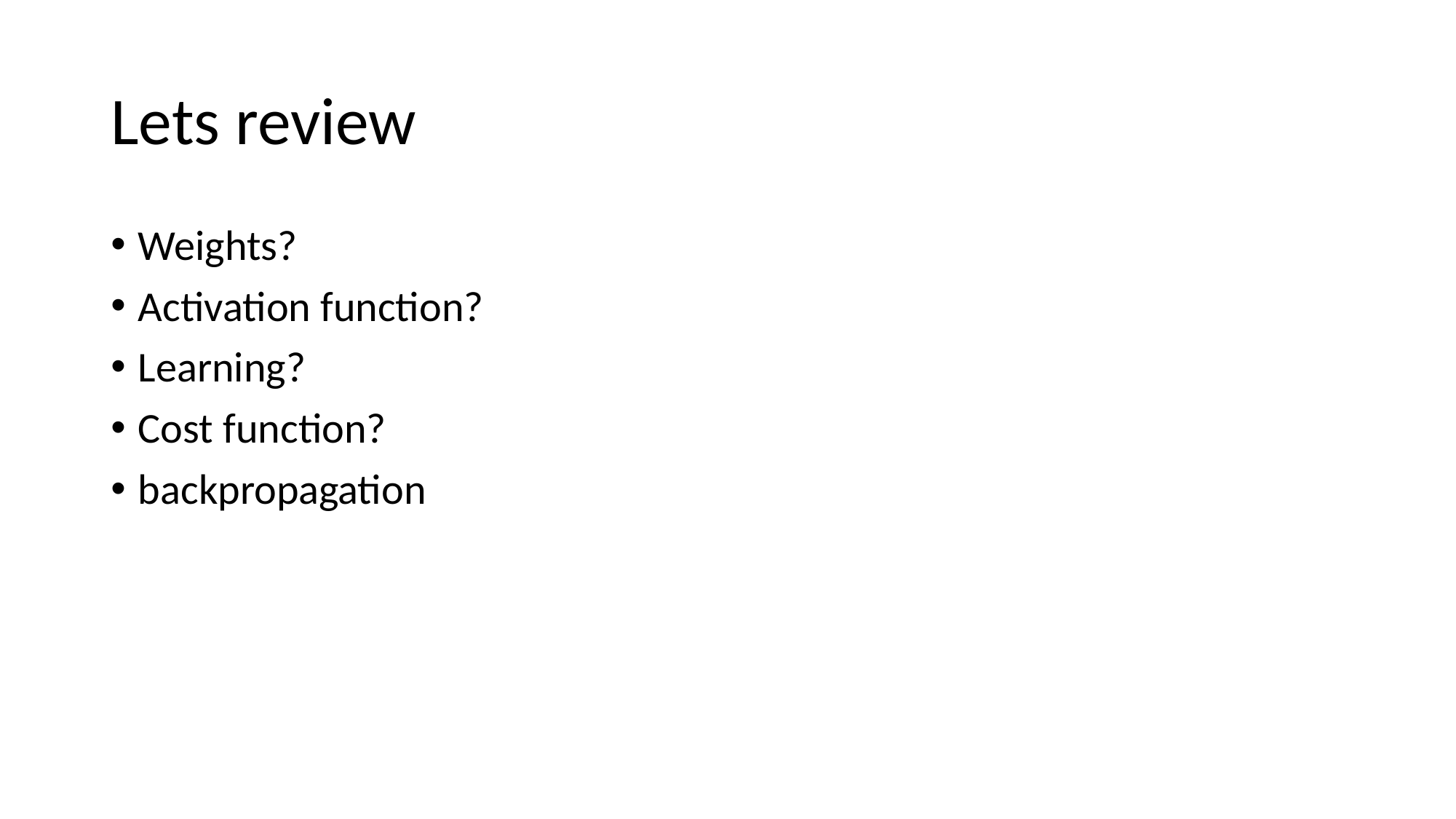

# Lets review
Weights?
Activation function?
Learning?
Cost function?
backpropagation